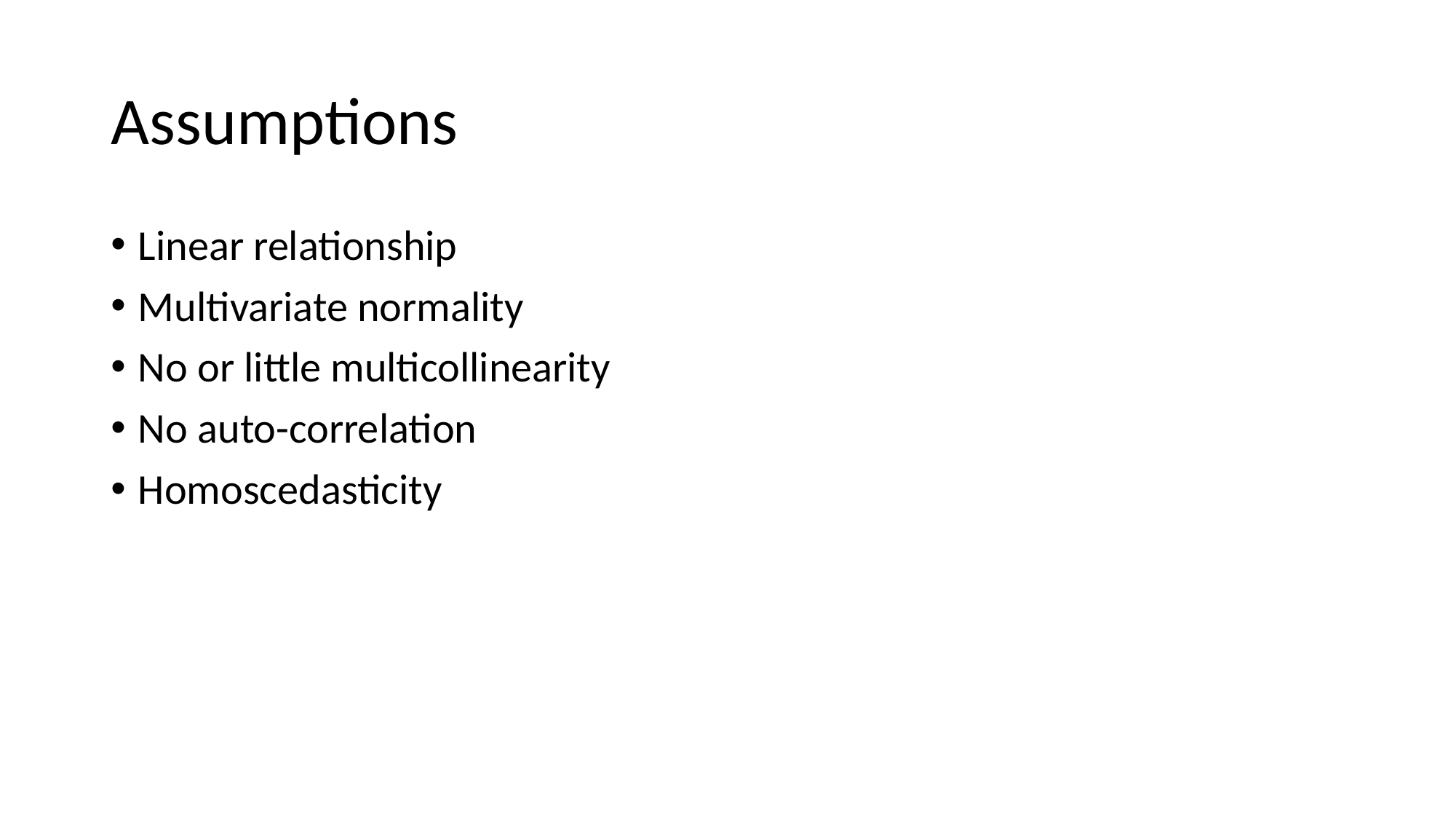

# Assumptions
Linear relationship
Multivariate normality
No or little multicollinearity
No auto-correlation
Homoscedasticity